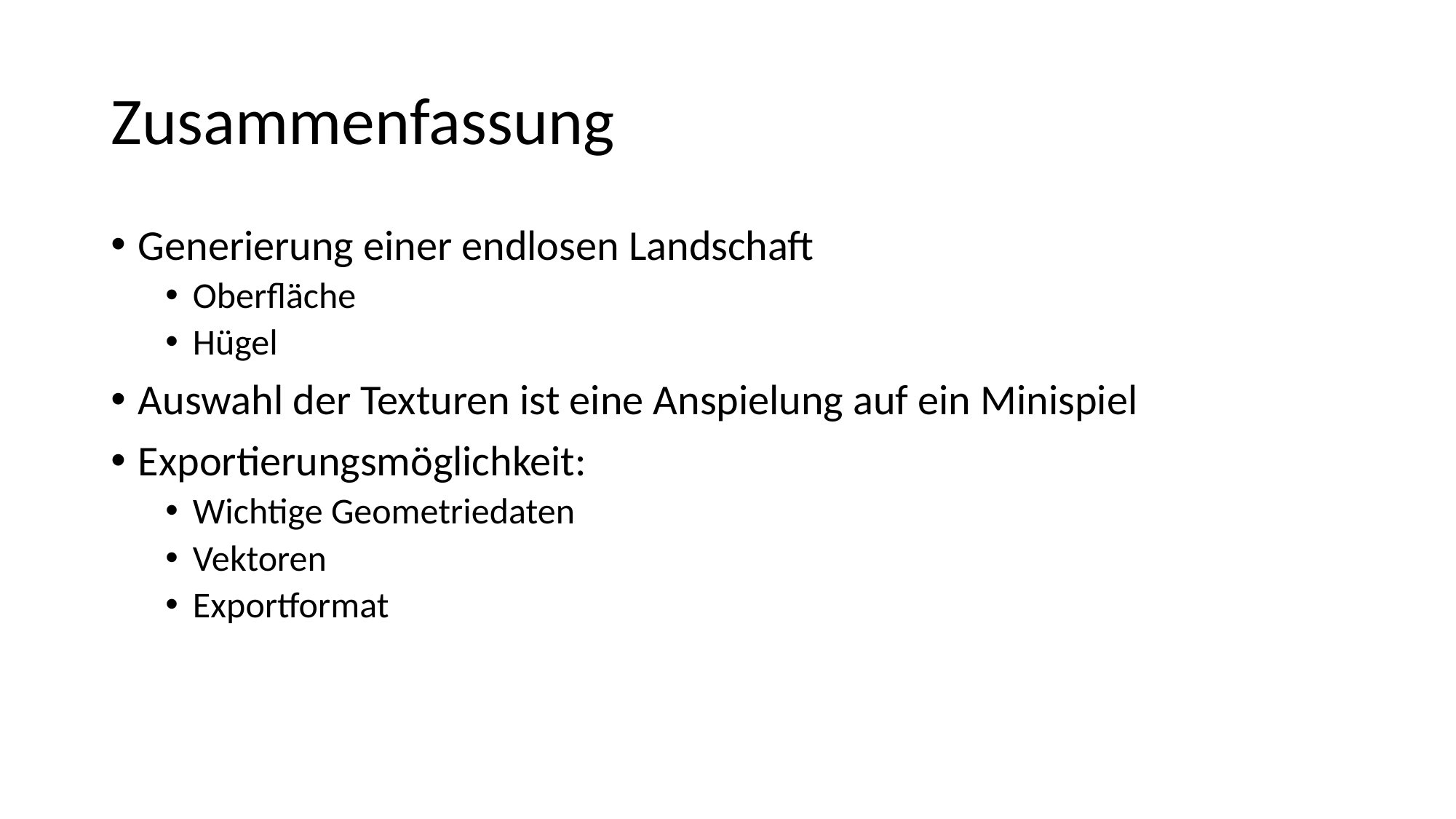

# Zusammenfassung
Generierung einer endlosen Landschaft
Oberfläche
Hügel
Auswahl der Texturen ist eine Anspielung auf ein Minispiel
Exportierungsmöglichkeit:
Wichtige Geometriedaten
Vektoren
Exportformat